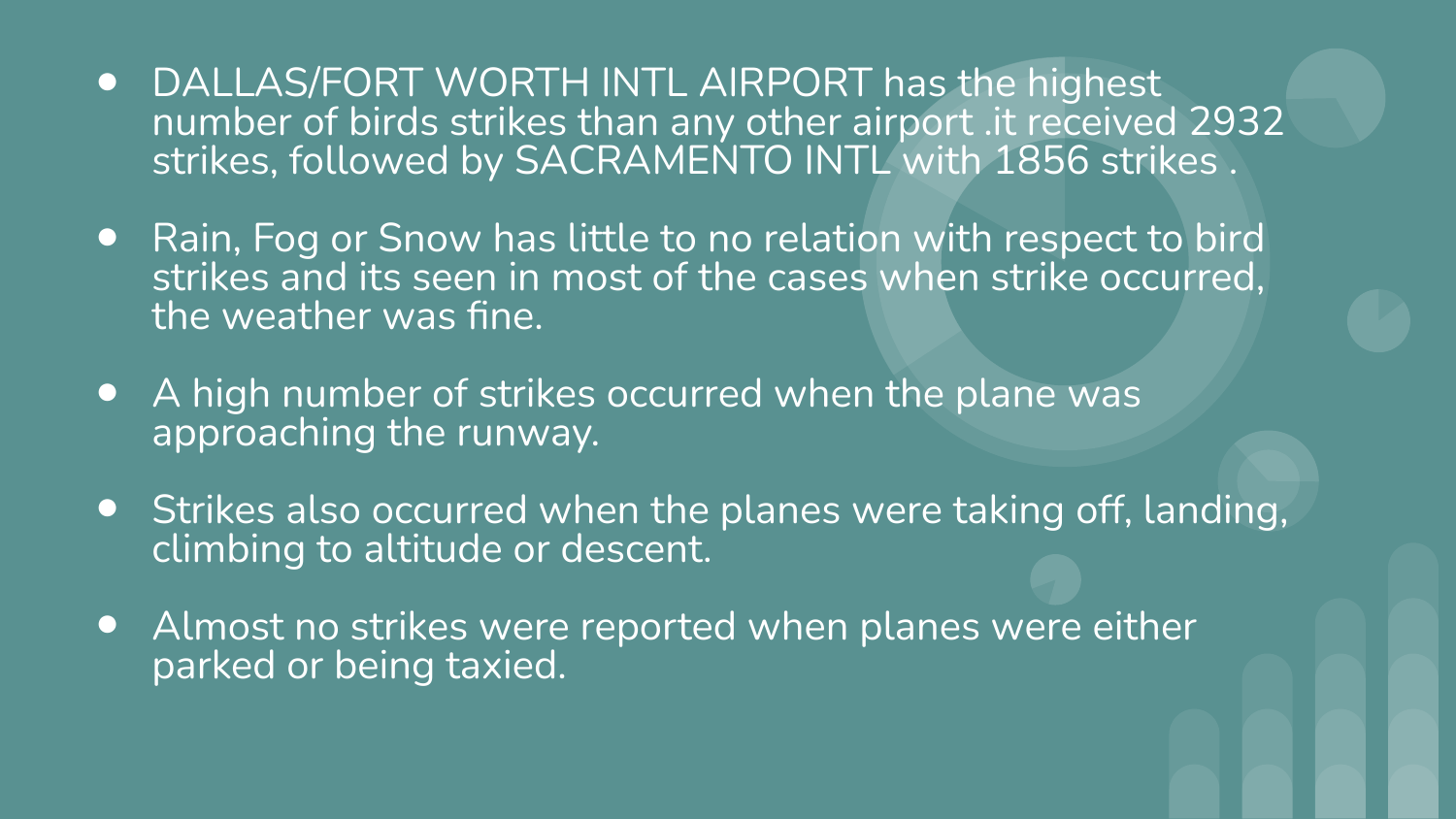

DALLAS/FORT WORTH INTL AIRPORT has the highest number of birds strikes than any other airport .it received 2932 strikes, followed by SACRAMENTO INTL with 1856 strikes .

Rain, Fog or Snow has little to no relation with respect to bird strikes and its seen in most of the cases when strike occurred, the weather was fine.

A high number of strikes occurred when the plane was approaching the runway.

Strikes also occurred when the planes were taking off, landing, climbing to altitude or descent.

Almost no strikes were reported when planes were either parked or being taxied.